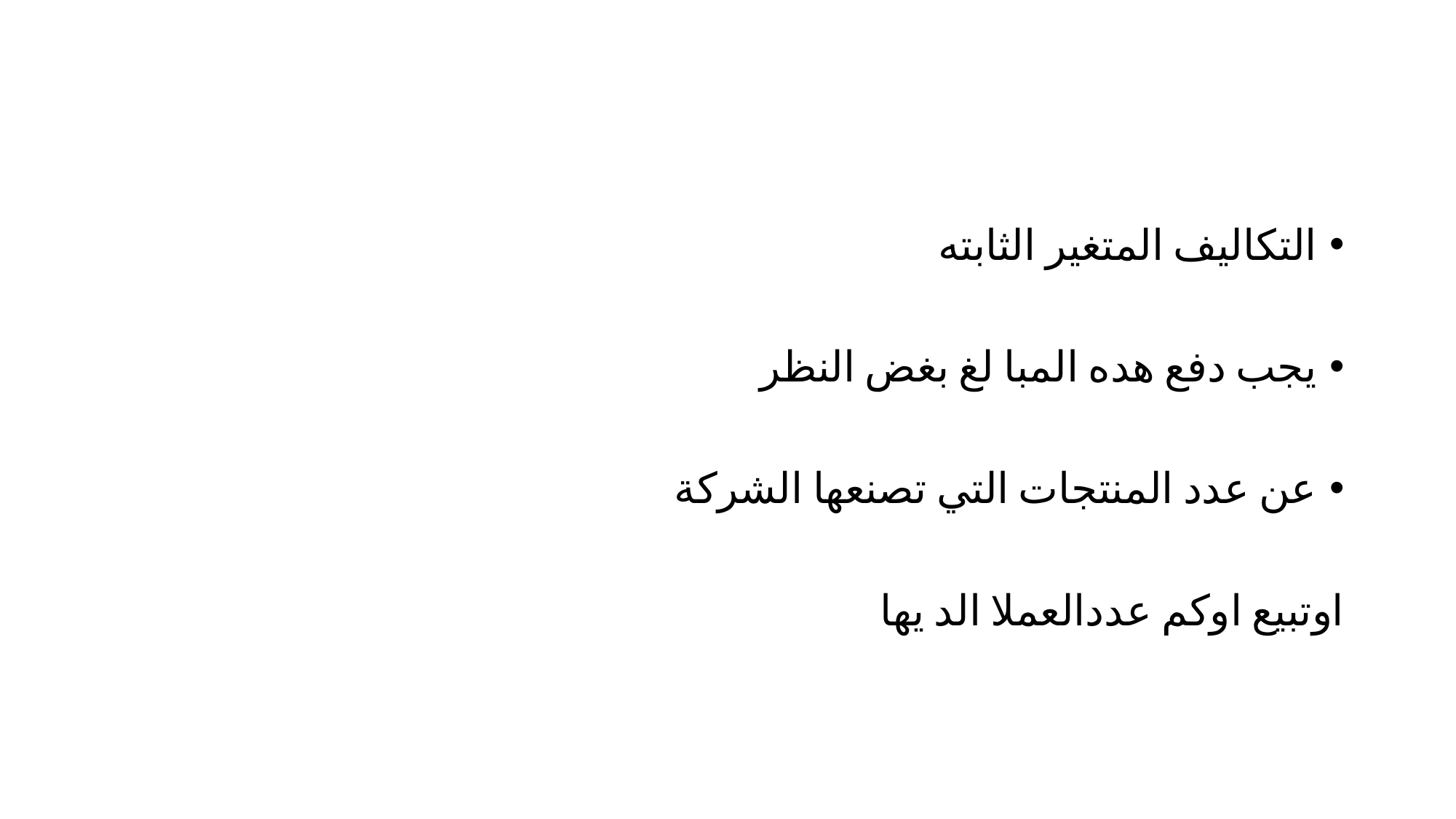

#
التكاليف المتغير الثابته

يجب دفع هده المبا لغ بغض النظر

عن عدد المنتجات التي تصنعها الشركة

اوتبيع اوكم عددالعملا الد يها